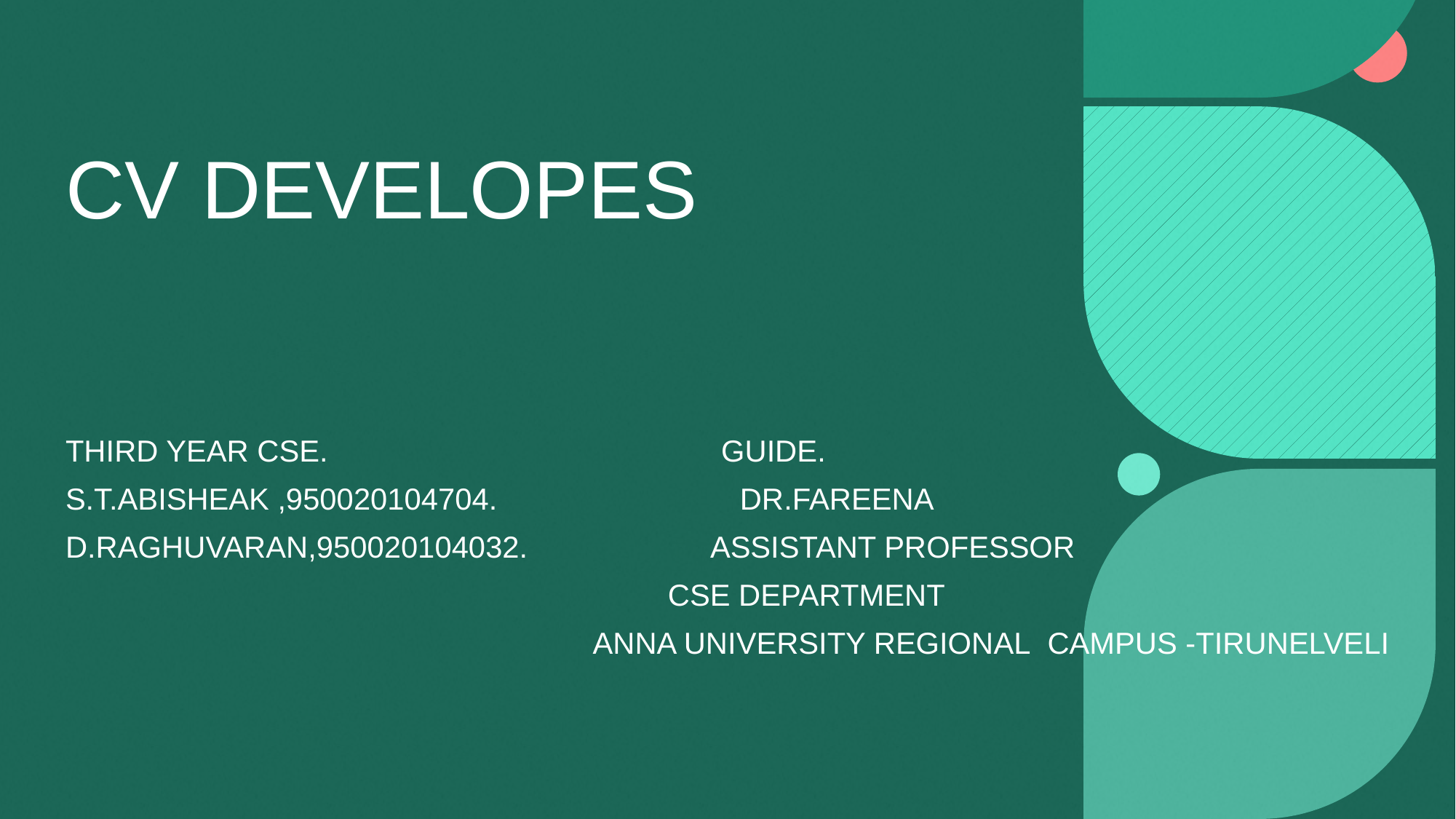

# CV DEVELOPES
THIRD YEAR CSE.                                               GUIDE.
S.T.ABISHEAK ,950020104704.                             DR.FAREENA
D.RAGHUVARAN,950020104032.                      ASSISTANT PROFESSOR
                                                                        CSE DEPARTMENT
                                                               ANNA UNIVERSITY REGIONAL  CAMPUS -TIRUNELVELI